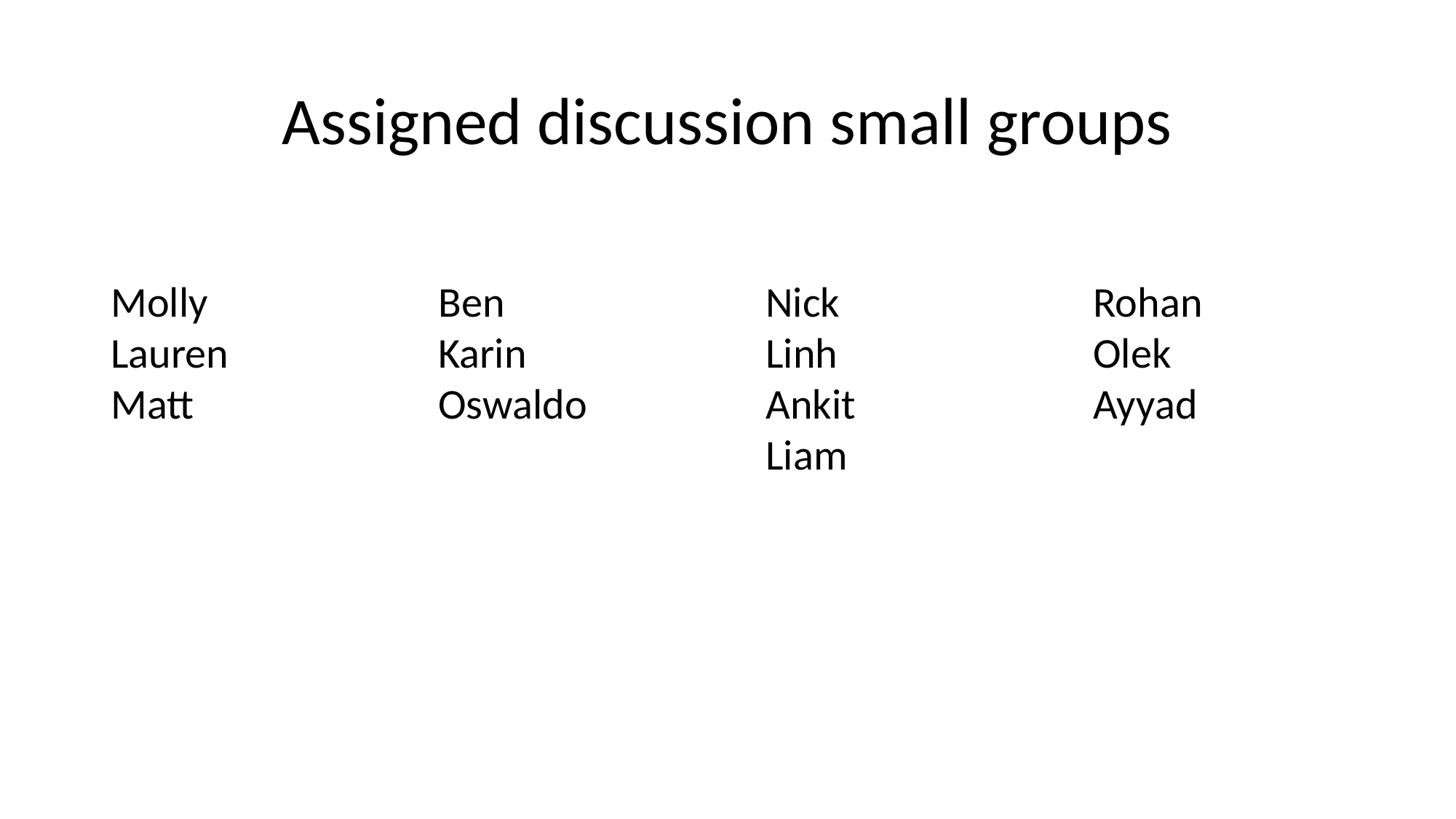

# Assigned discussion small groups

Molly			Ben			Nick			Rohan
Lauren		Karin			Linh			Olek
Matt			Oswaldo		Ankit			Ayyad
						Liam